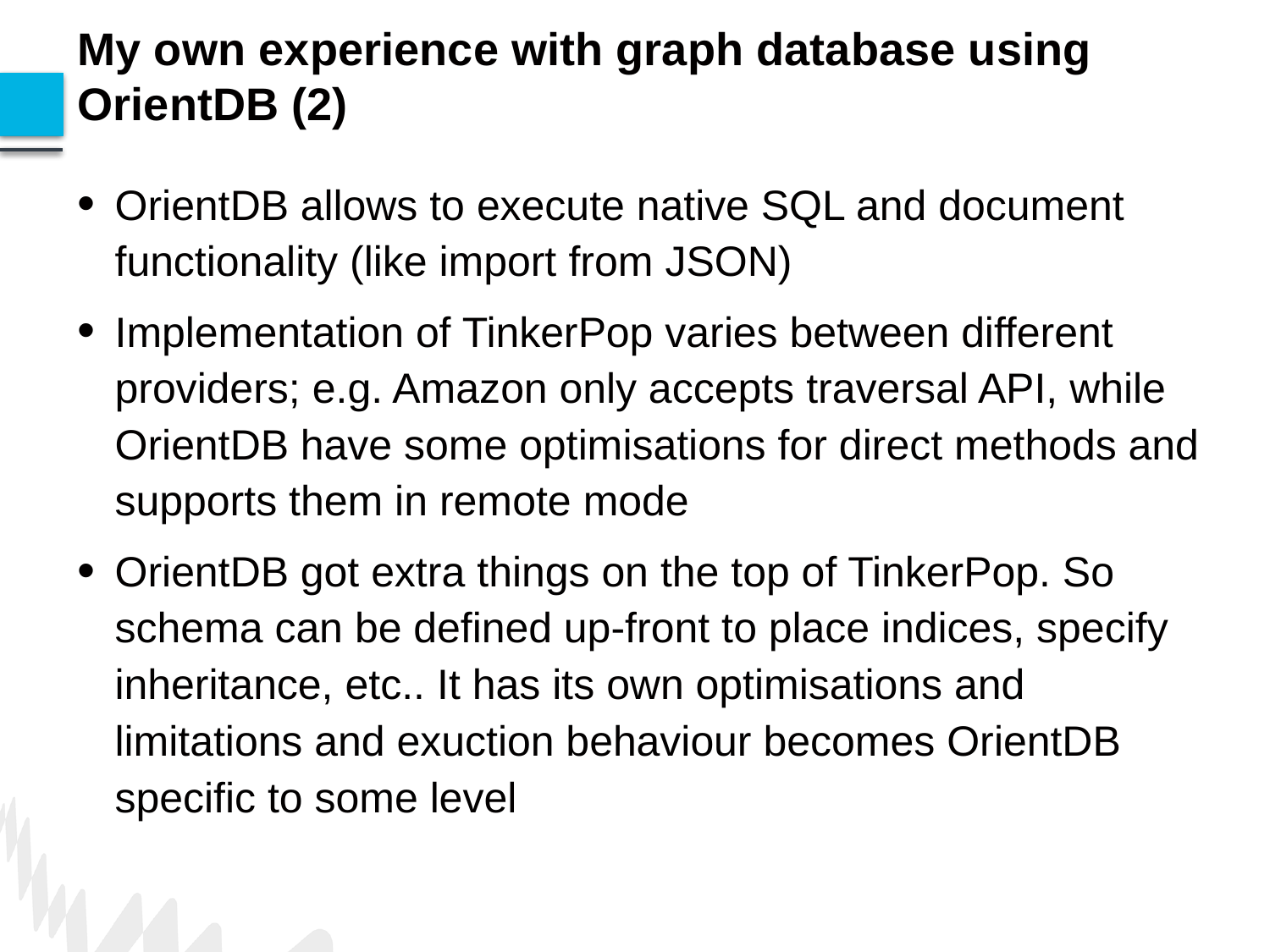

# My own experience with graph database using OrientDB (2)
OrientDB allows to execute native SQL and document functionality (like import from JSON)
Implementation of TinkerPop varies between different providers; e.g. Amazon only accepts traversal API, while OrientDB have some optimisations for direct methods and supports them in remote mode
OrientDB got extra things on the top of TinkerPop. So  schema can be defined up-front to place indices, specify inheritance, etc.. It has its own optimisations and limitations and exuction behaviour becomes OrientDB specific to some level